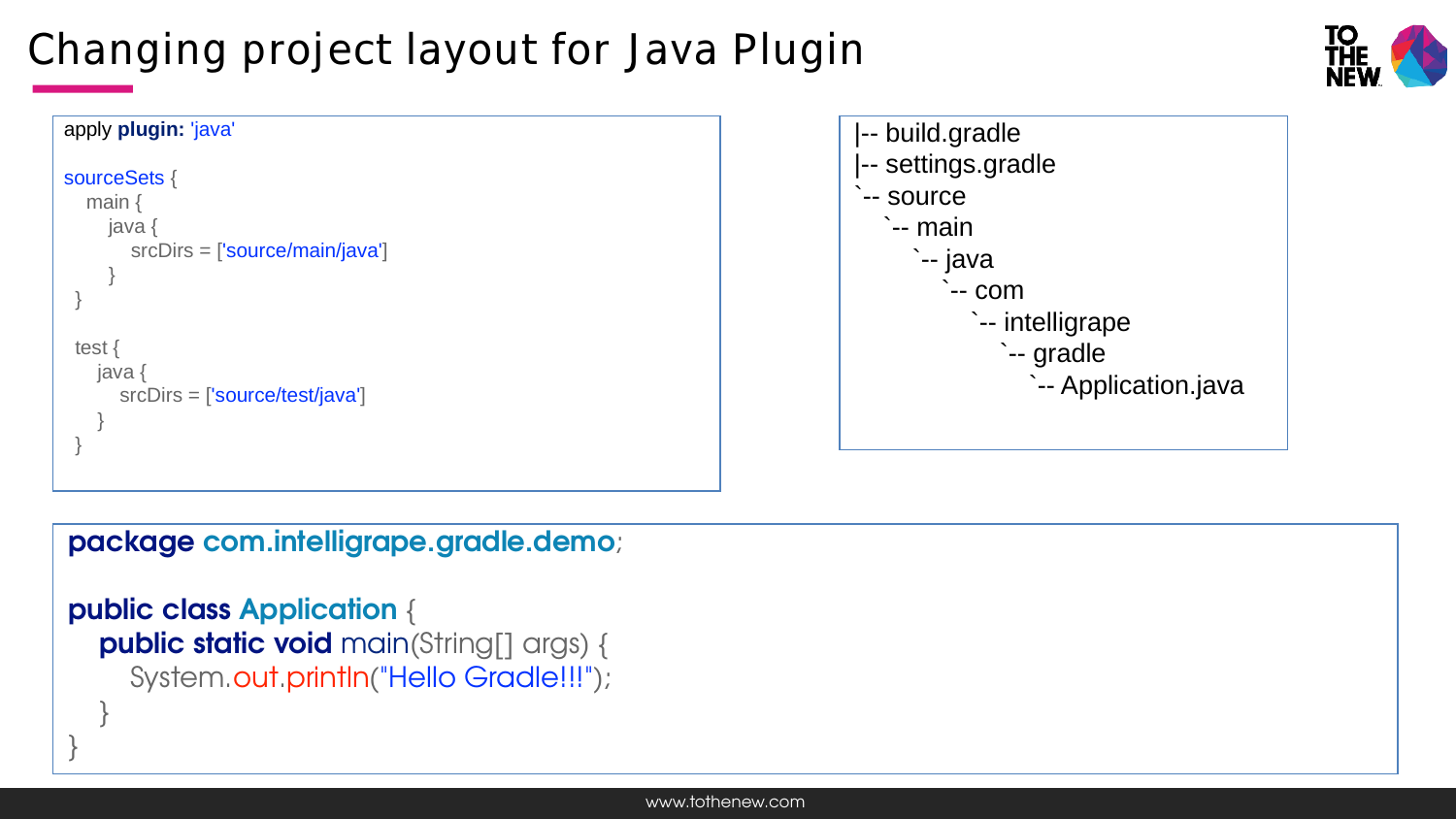

# Changing project layout for Java Plugin
  apply plugin: 'java'

  sourceSets {
      main {
          java {
              srcDirs = ['source/main/java']
          }
    }

    test {
        java {
            srcDirs = ['source/test/java']
        }
    }

  |-- build.gradle
  |-- settings.gradle
  `-- source
      `-- main
          `-- java
              `-- com
                  `-- intelligrape
                      `-- gradle
                          `-- Application.java

  package com.intelligrape.gradle.demo;

  public class Application {
      public static void main(String[] args) {
          System.out.println("Hello Gradle!!!");
      }
  }